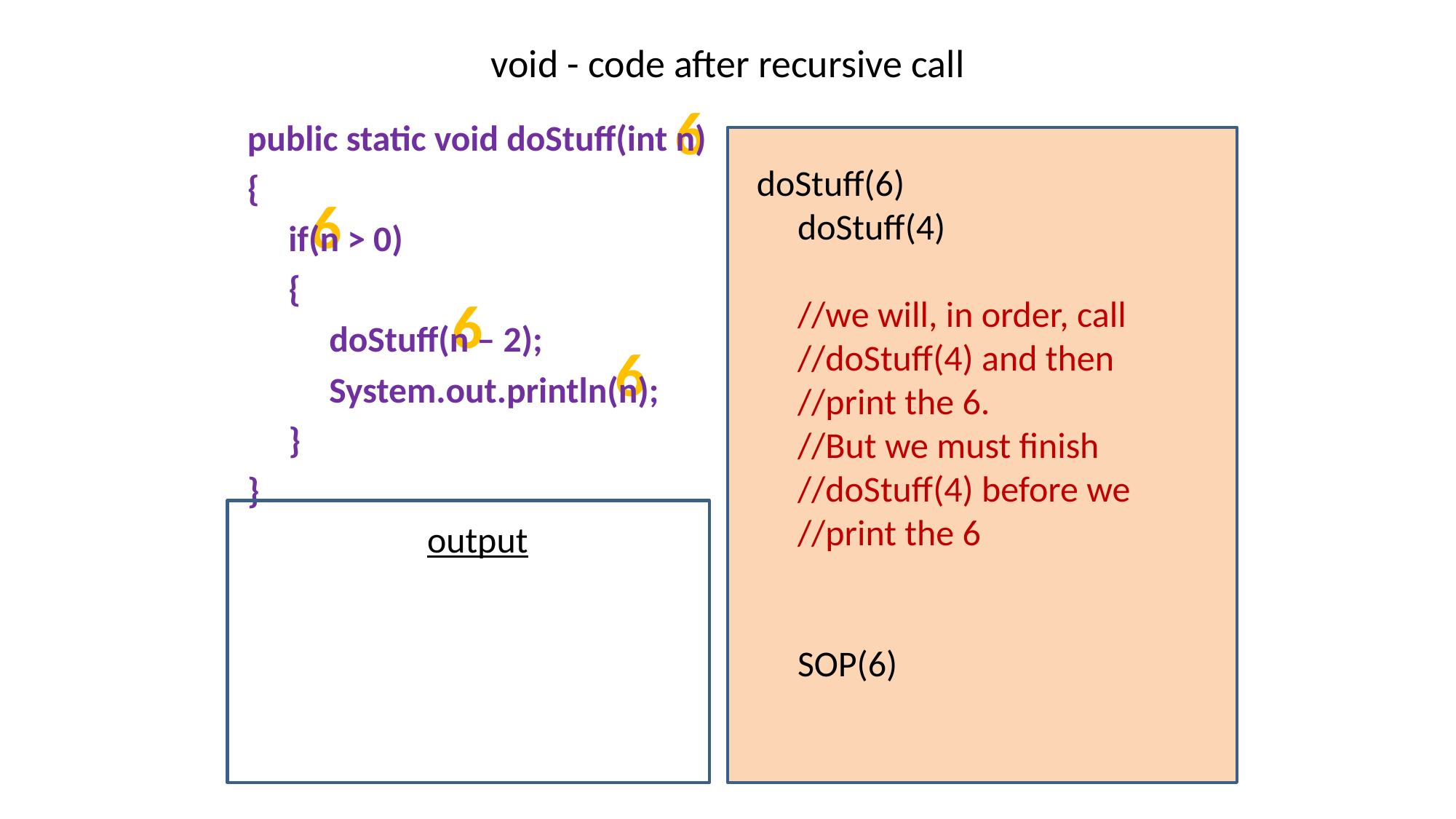

# void - code after recursive call
6
public static void doStuff(int n)
{
     if(n > 0)
     {
          doStuff(n – 2);
          System.out.println(n);
     }
}

doStuff(6)
     doStuff(4)

     //we will, in order, call
     //doStuff(4) and then
     //print the 6.
     //But we must finish
     //doStuff(4) before we
     //print the 6

     SOP(6)
6
6
6

output